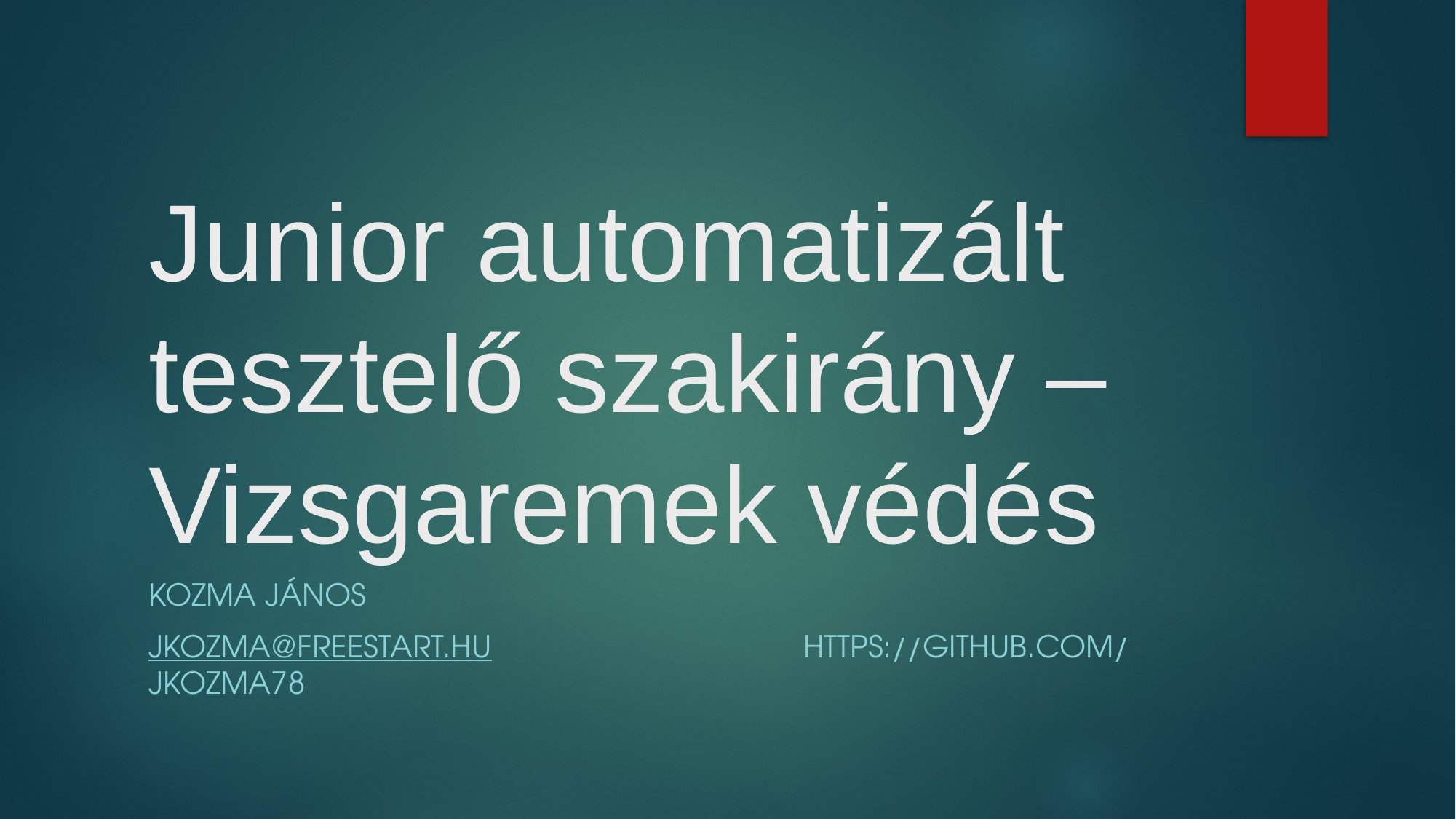

# Junior automatizált tesztelő szakirány – Vizsgaremek védés
Kozma János
JKOZMA@FREESTART.HU			https://github.com/jkozma78